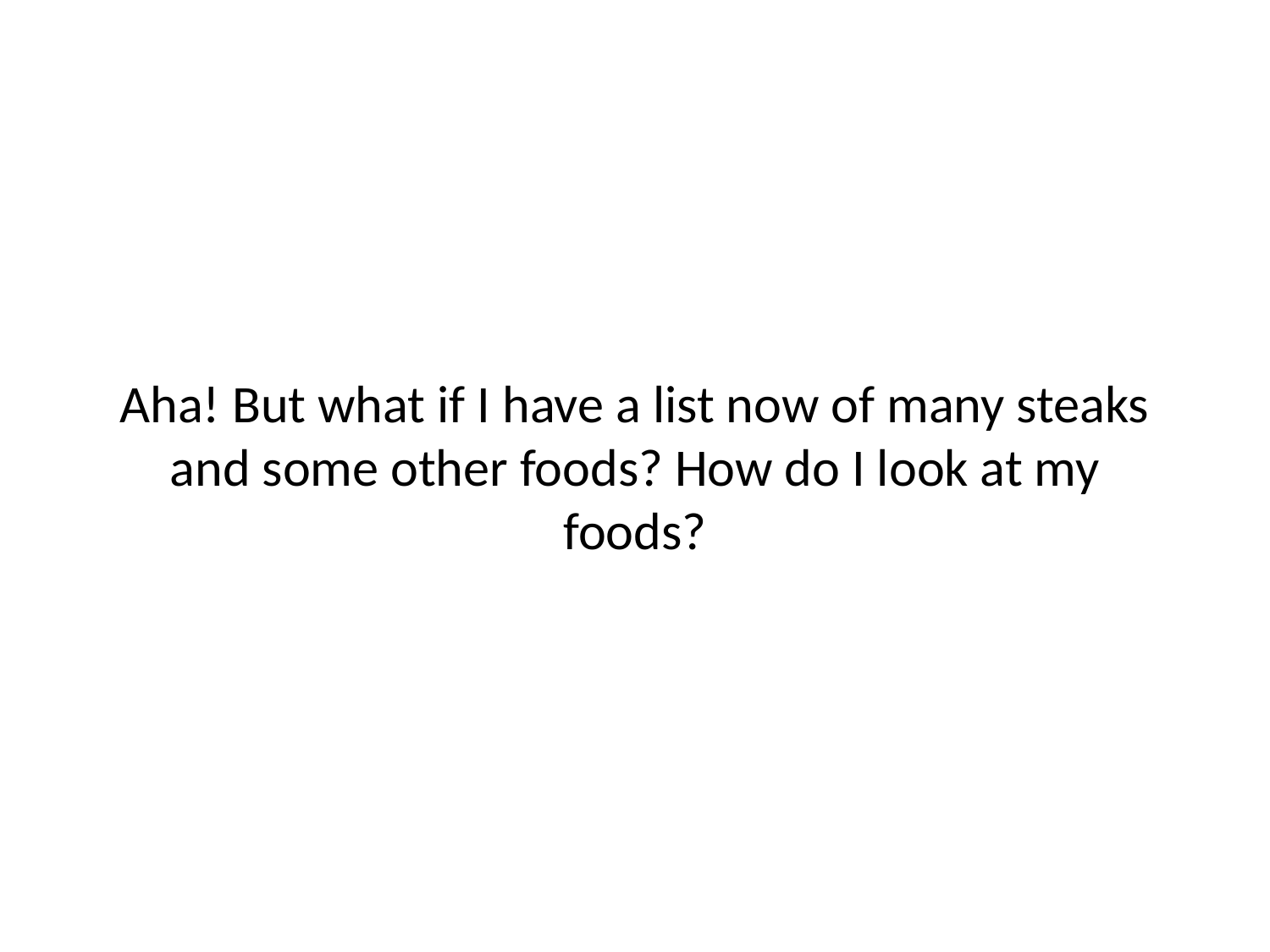

# Aha! But what if I have a list now of many steaks and some other foods? How do I look at my foods?